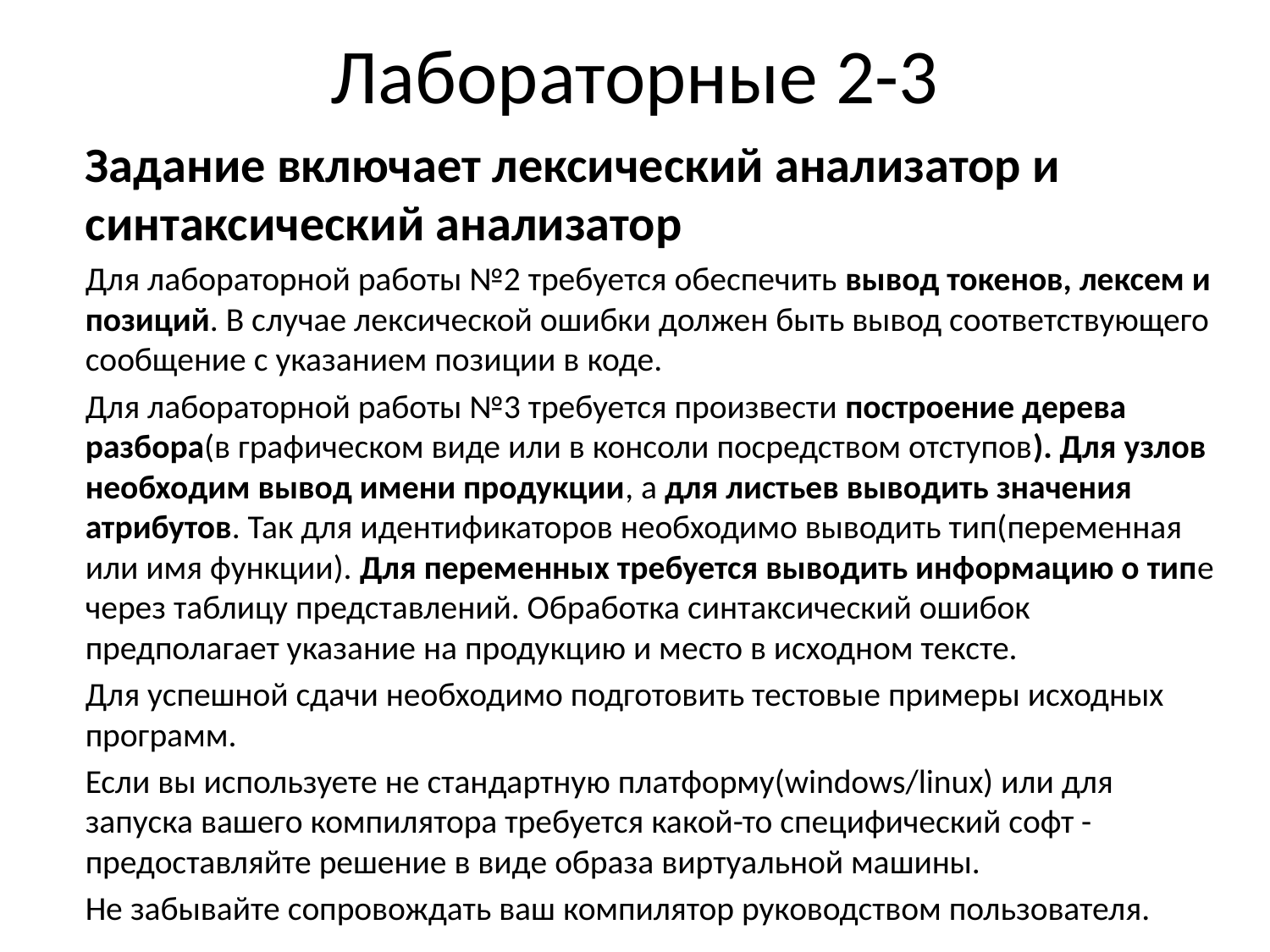

# Лабораторные 2-3
	Задание включает лексический анализатор и синтаксический анализатор
	Для лабораторной работы №2 требуется обеспечить вывод токенов, лексем и позиций. В случае лексической ошибки должен быть вывод соответствующего сообщение с указанием позиции в коде.
	Для лабораторной работы №3 требуется произвести построение дерева разбора(в графическом виде или в консоли посредством отступов). Для узлов необходим вывод имени продукции, а для листьев выводить значения атрибутов. Так для идентификаторов необходимо выводить тип(переменная или имя функции). Для переменных требуется выводить информацию о типе через таблицу представлений. Обработка синтаксический ошибок предполагает указание на продукцию и место в исходном тексте.
	Для успешной сдачи необходимо подготовить тестовые примеры исходных программ.
	Если вы используете не стандартную платформу(windows/linux) или для запуска вашего компилятора требуется какой-то специфический софт - предоставляйте решение в виде образа виртуальной машины.
	Не забывайте сопровождать ваш компилятор руководством пользователя.